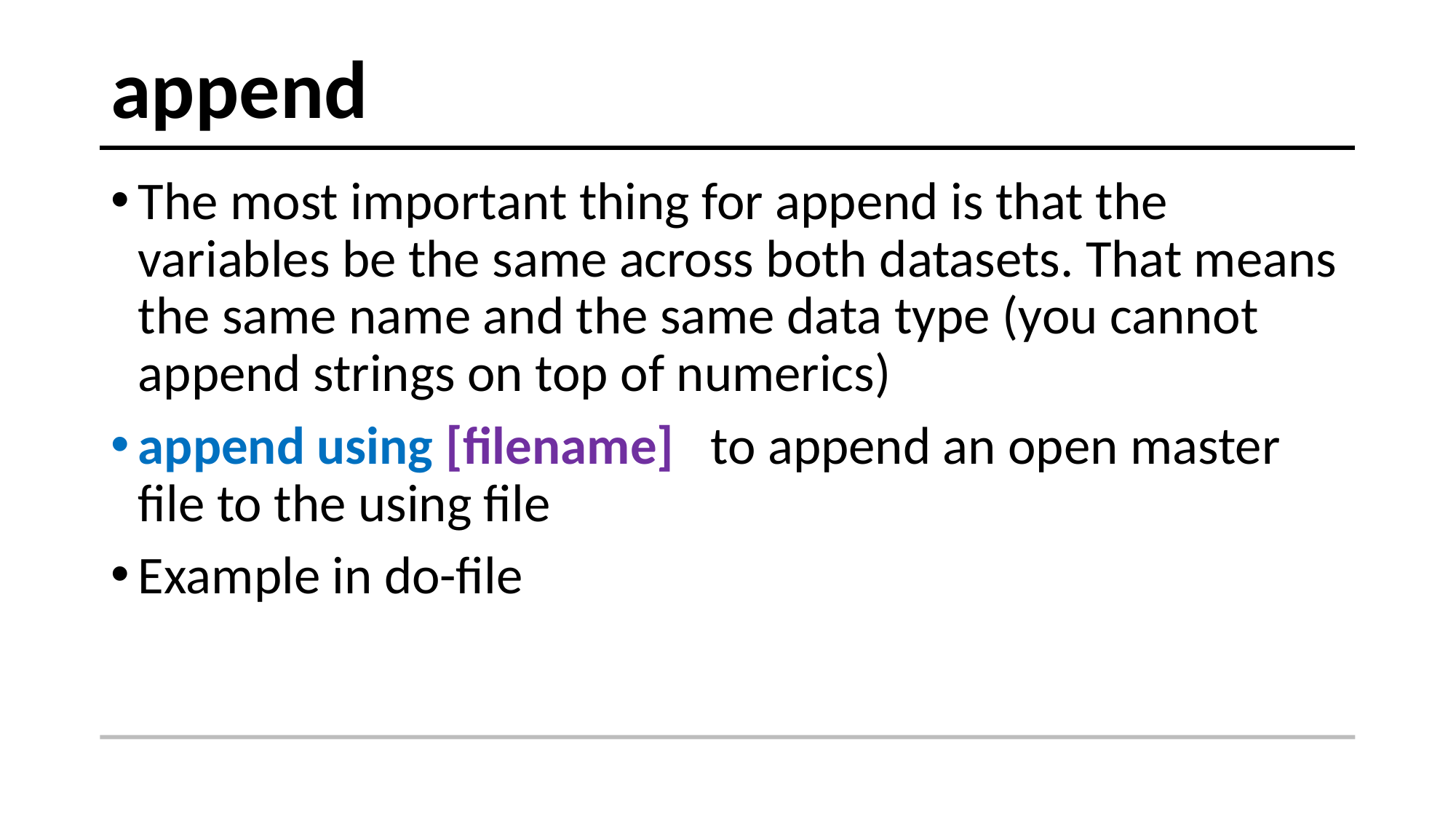

# append
The most important thing for append is that the variables be the same across both datasets. That means the same name and the same data type (you cannot append strings on top of numerics)
append using [filename]   to append an open master  file to the using file
Example in do-file